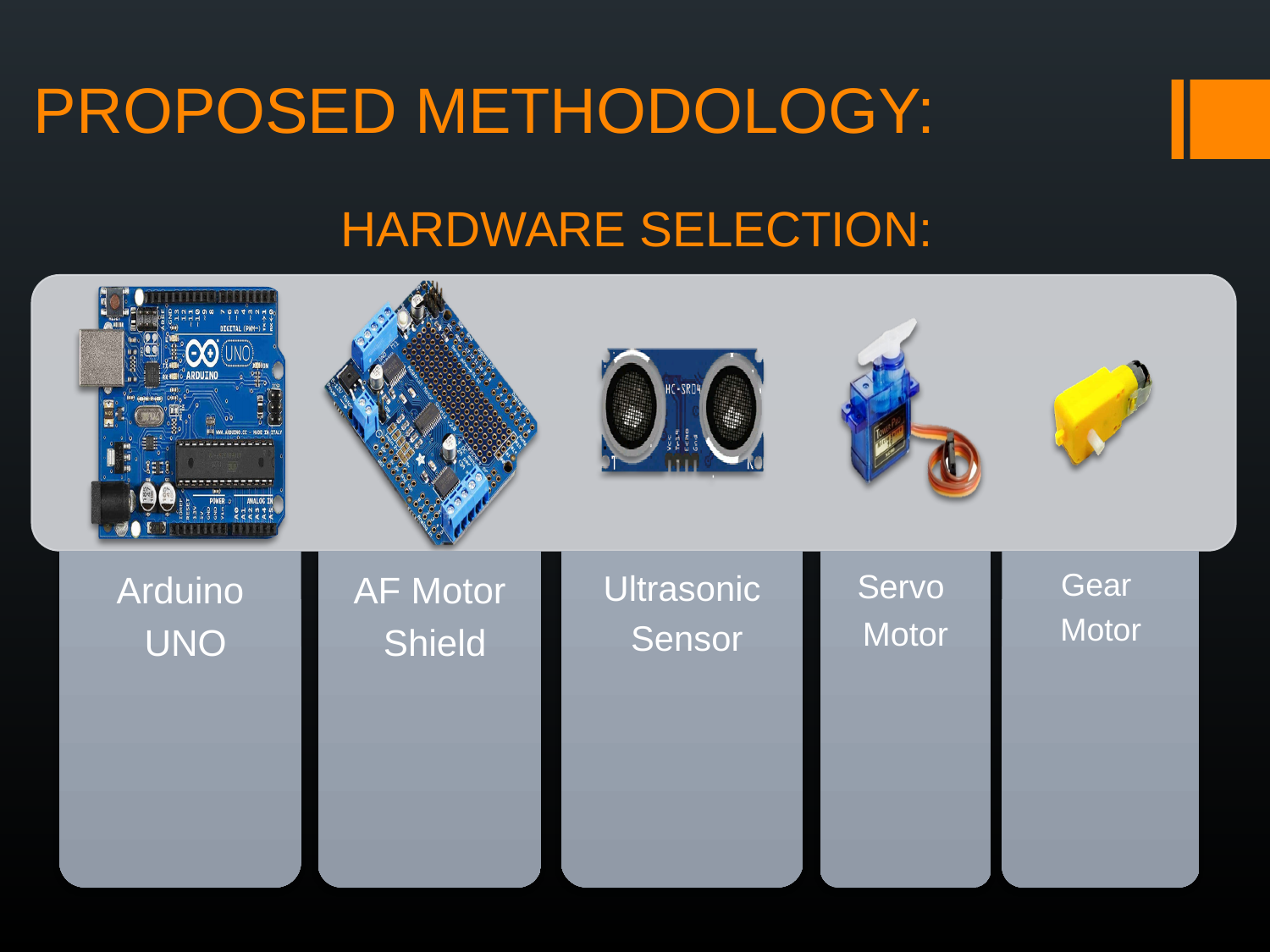

# PROPOSED METHODOLOGY:
HARDWARE SELECTION:
Arduino
 UNO
AF Motor
 Shield
Ultrasonic
 Sensor
Servo
Motor
Gear
Motor